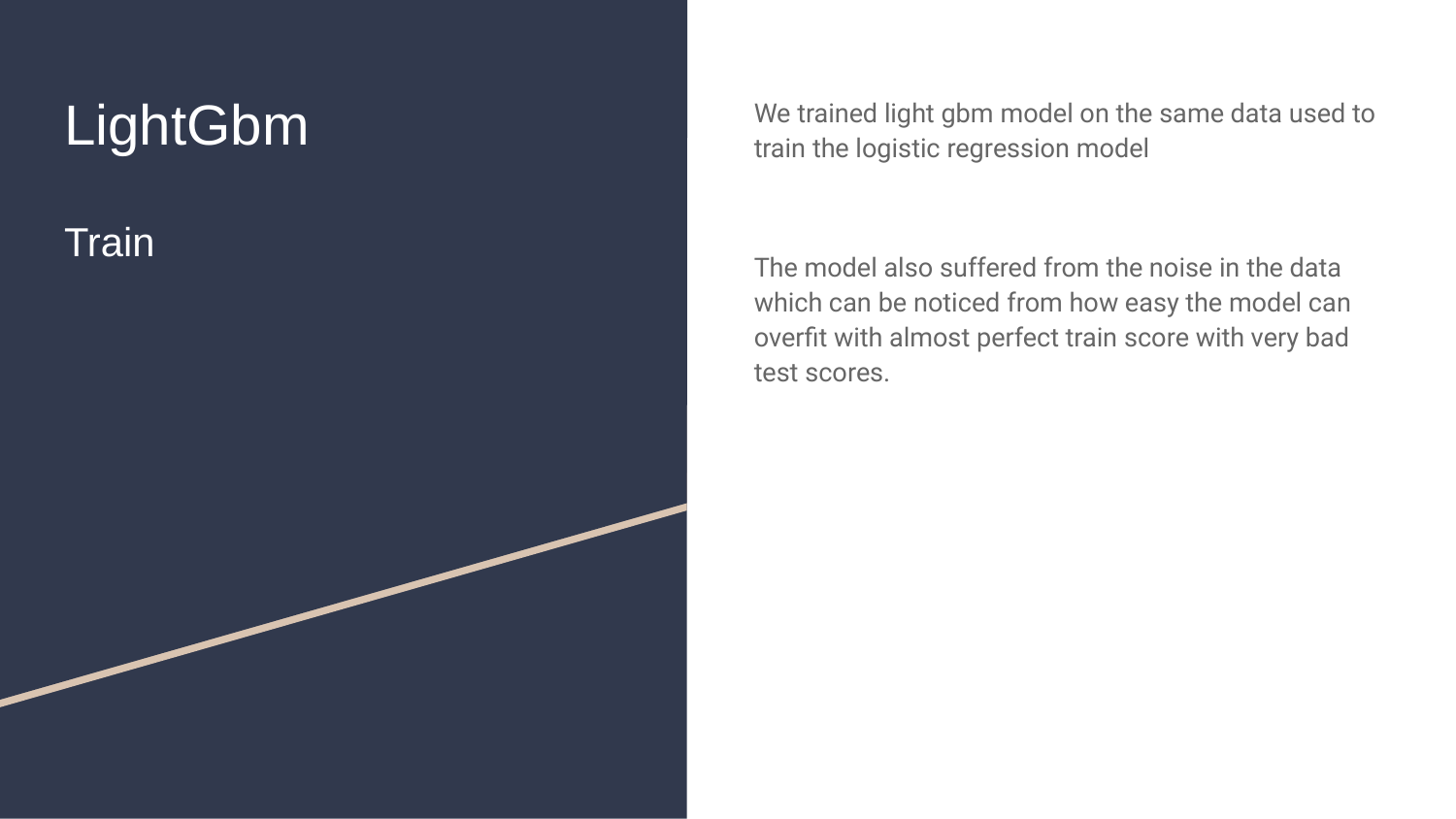

# LightGbm

Train
We trained light gbm model on the same data used to train the logistic regression model

The model also suffered from the noise in the data which can be noticed from how easy the model can overfit with almost perfect train score with very bad test scores.